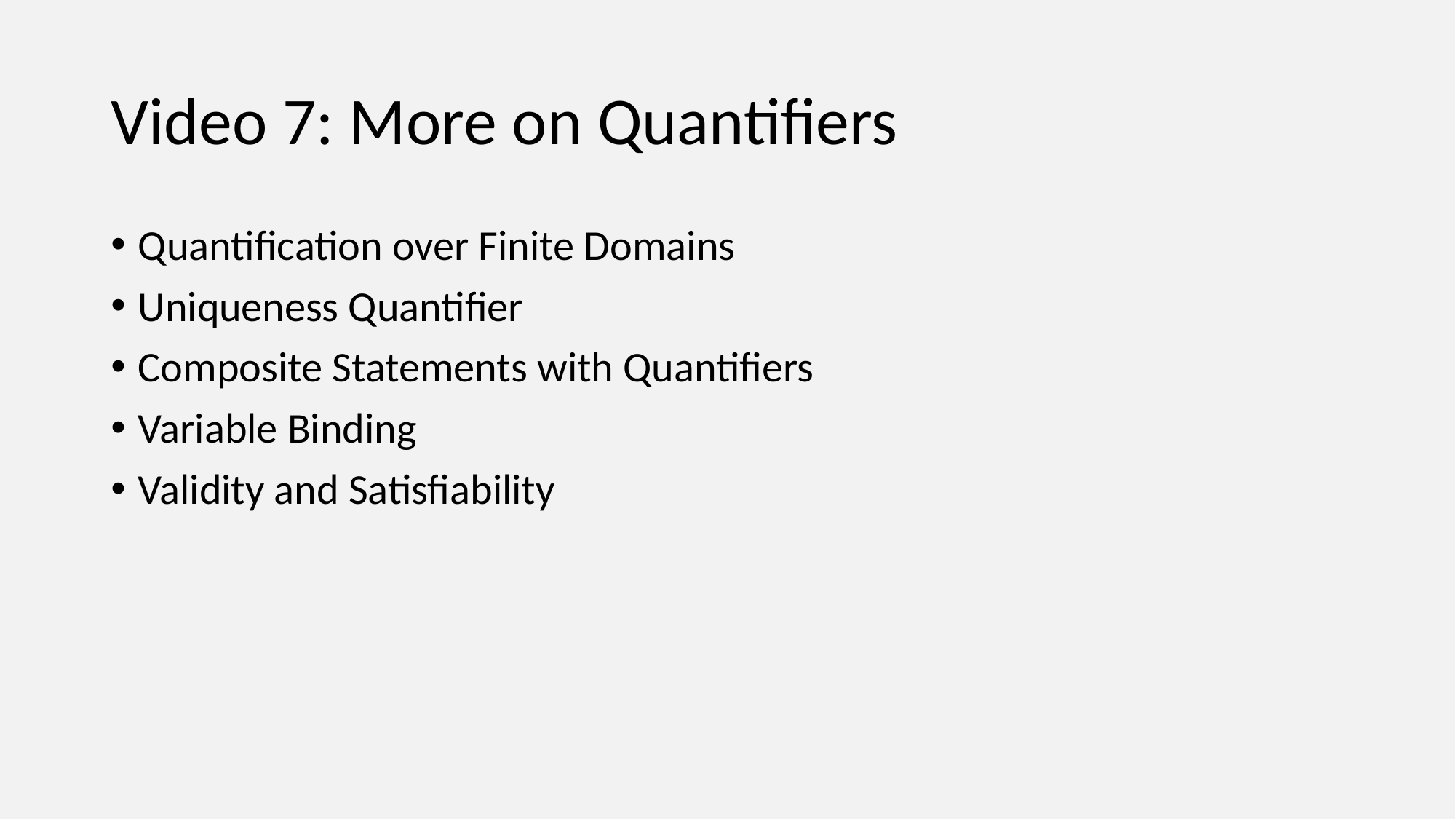

# Video 7: More on Quantifiers
Quantification over Finite Domains
Uniqueness Quantifier
Composite Statements with Quantifiers
Variable Binding
Validity and Satisfiability